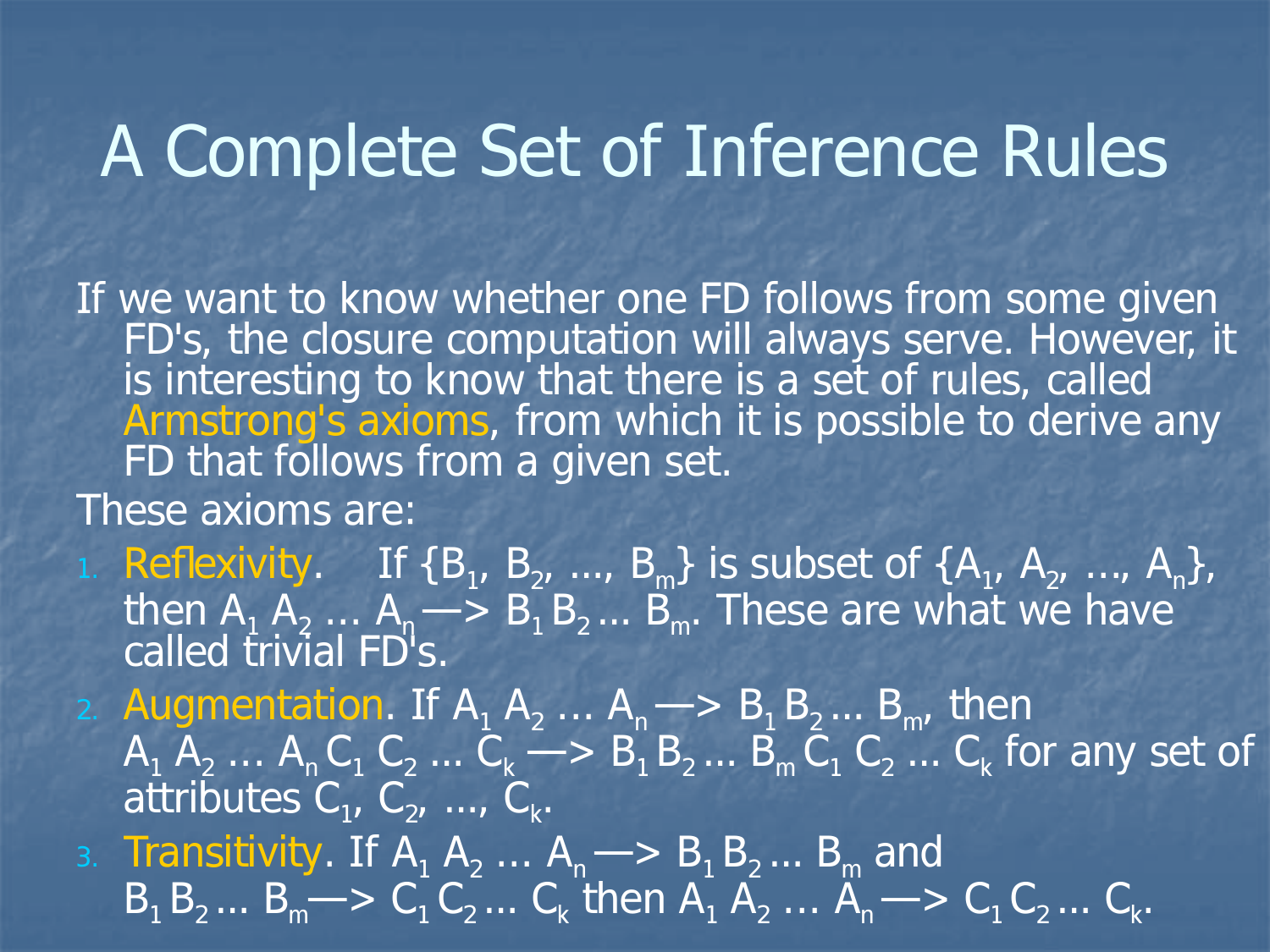

# A Complete Set of Inference Rules
If we want to know whether one FD follows from some given FD's, the closure computation will always serve. However, it is interesting to know that there is a set of rules, called Armstrong's axioms, from which it is possible to derive any FD that follows from a given set.
These axioms are:
Reflexivity.    If {B1, B2, …, Bm} is subset of {A1, A2, ..., An}, then A1 A2 ... An —> B1 B2 … Bm. These are what we have called trivial FD's.
Augmentation. If A1 A2 ... An —> B1 B2 … Bm, then
A1 A2 ... An C1 C2 … Ck —> B1 B2 … Bm C1 C2 … Ck for any set of attributes C1, C2, …, Ck.
Transitivity. If A1 A2 ... An —> B1 B2 … Bm and
B1 B2 … Bm—> C1 C2 … Ck then A1 A2 ... An —> C1 C2 … Ck.